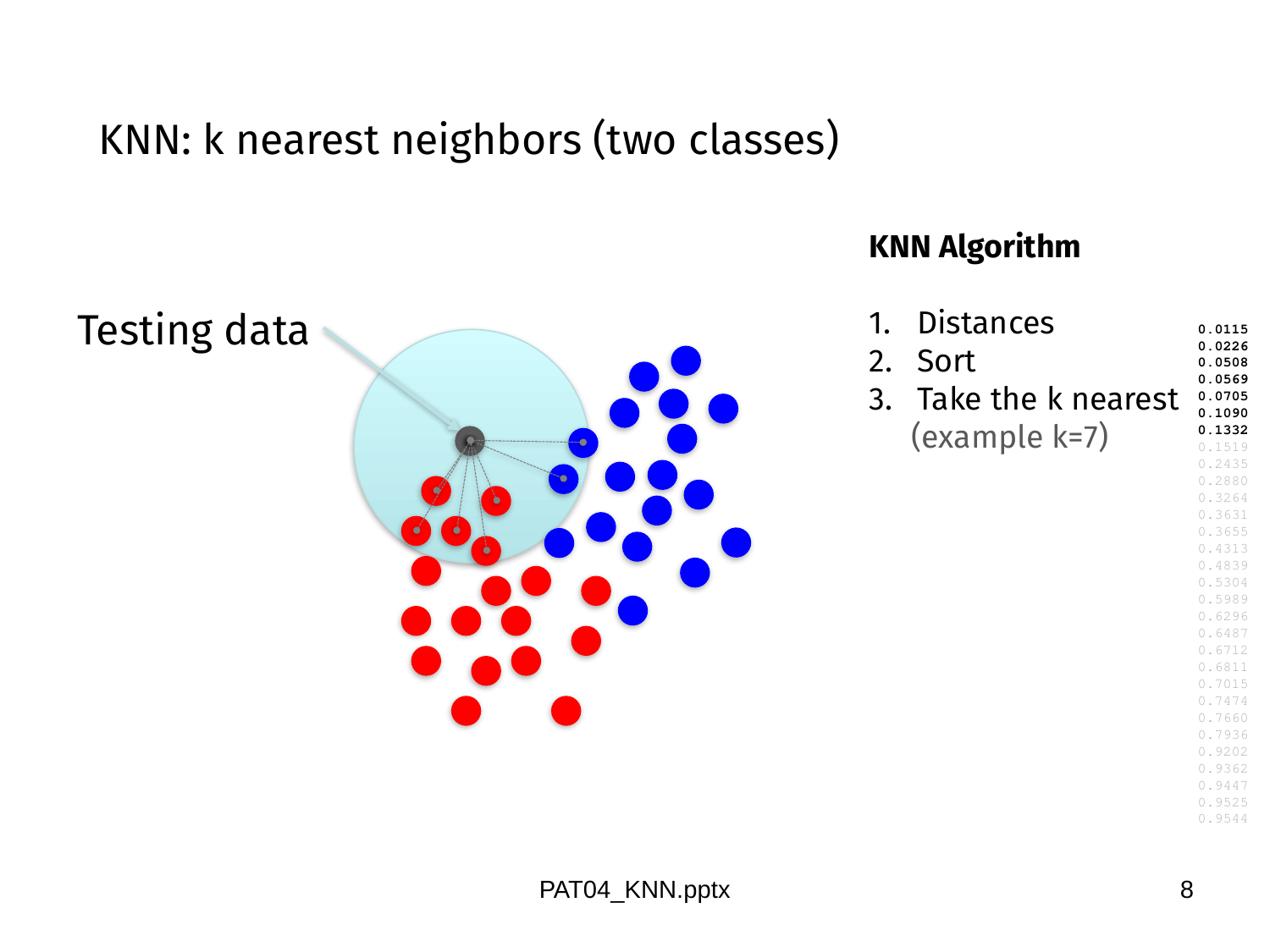

KNN: k nearest neighbors (two classes)
KNN Algorithm

Distances
Sort
Take the k nearest
     (example k=7)
Testing data
    0.0115
    0.0226
    0.0508
    0.0569
    0.0705
    0.1090
    0.1332
    0.1519
    0.2435
    0.2880
    0.3264
    0.3631
    0.3655
    0.4313
    0.4839
    0.5304
    0.5989
    0.6296
    0.6487
    0.6712
    0.6811
    0.7015
    0.7474
    0.7660
    0.7936
    0.9202
    0.9362
    0.9447
    0.9525
    0.9544

PAT04_KNN.pptx
8